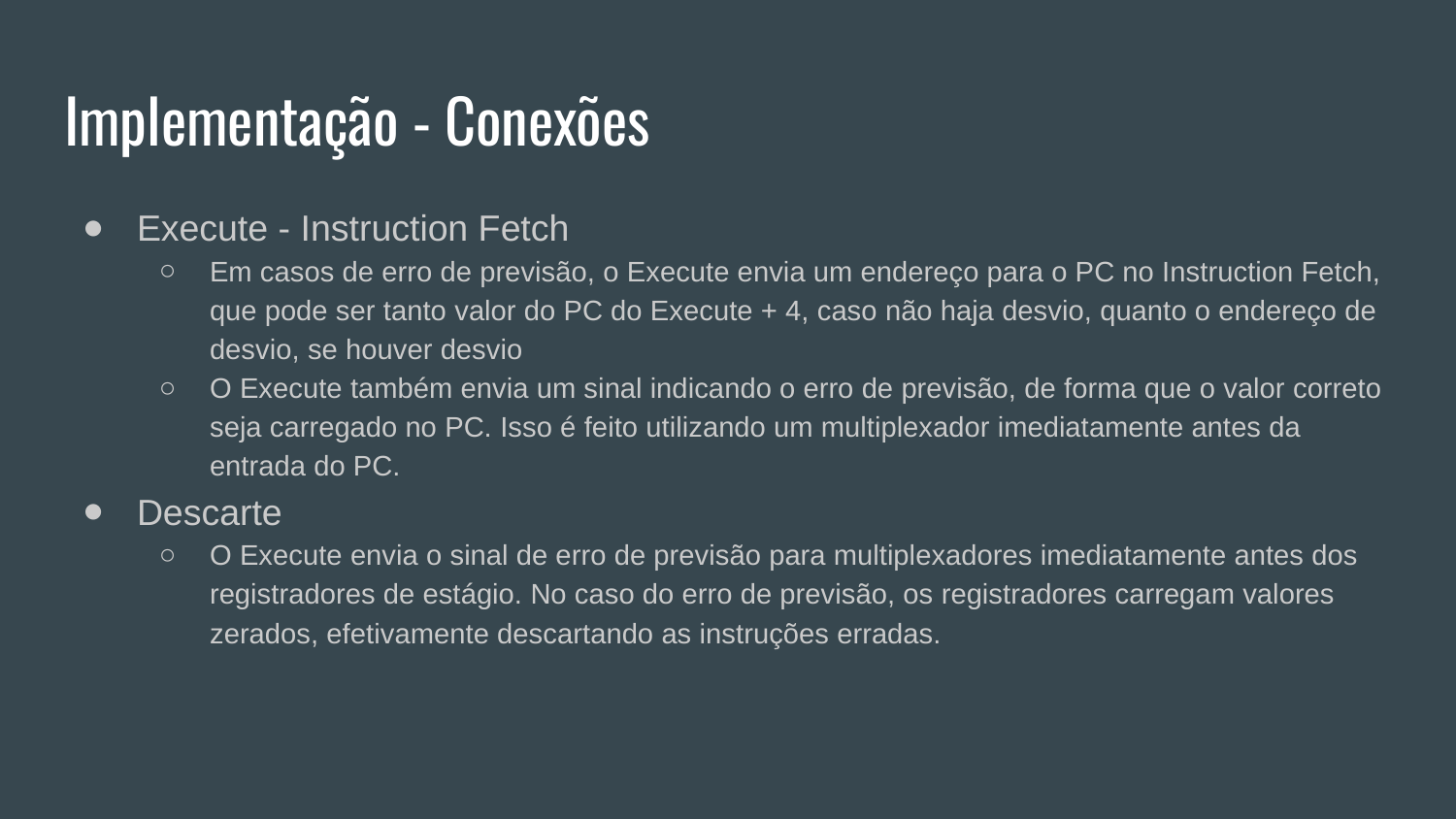

# Implementação - Conexões
Execute - Instruction Fetch
Em casos de erro de previsão, o Execute envia um endereço para o PC no Instruction Fetch, que pode ser tanto valor do PC do Execute + 4, caso não haja desvio, quanto o endereço de desvio, se houver desvio
O Execute também envia um sinal indicando o erro de previsão, de forma que o valor correto seja carregado no PC. Isso é feito utilizando um multiplexador imediatamente antes da entrada do PC.
Descarte
O Execute envia o sinal de erro de previsão para multiplexadores imediatamente antes dos registradores de estágio. No caso do erro de previsão, os registradores carregam valores zerados, efetivamente descartando as instruções erradas.